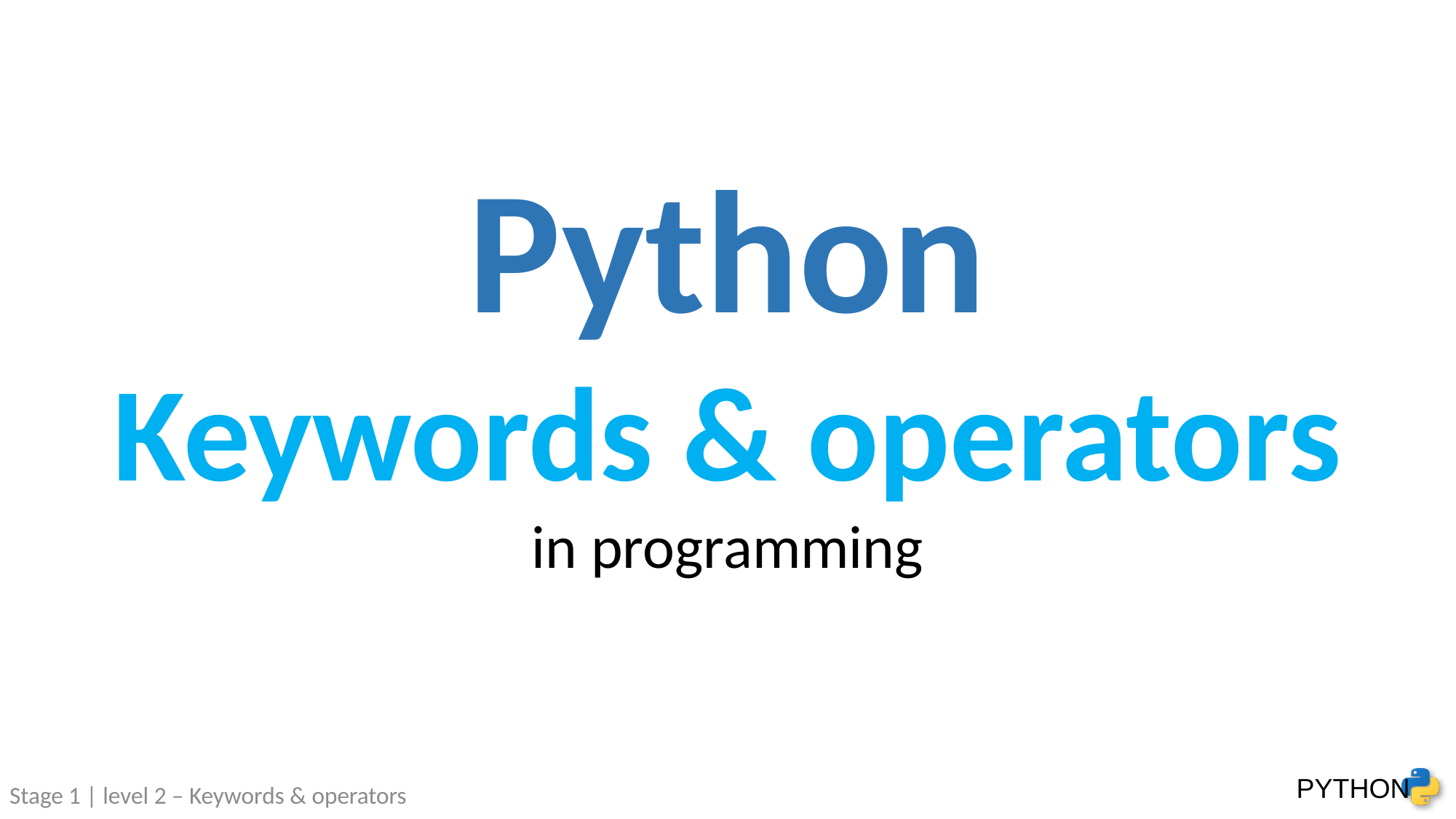

Python
Keywords & operators
in programming
Stage 1 | level 2 – Keywords & operators